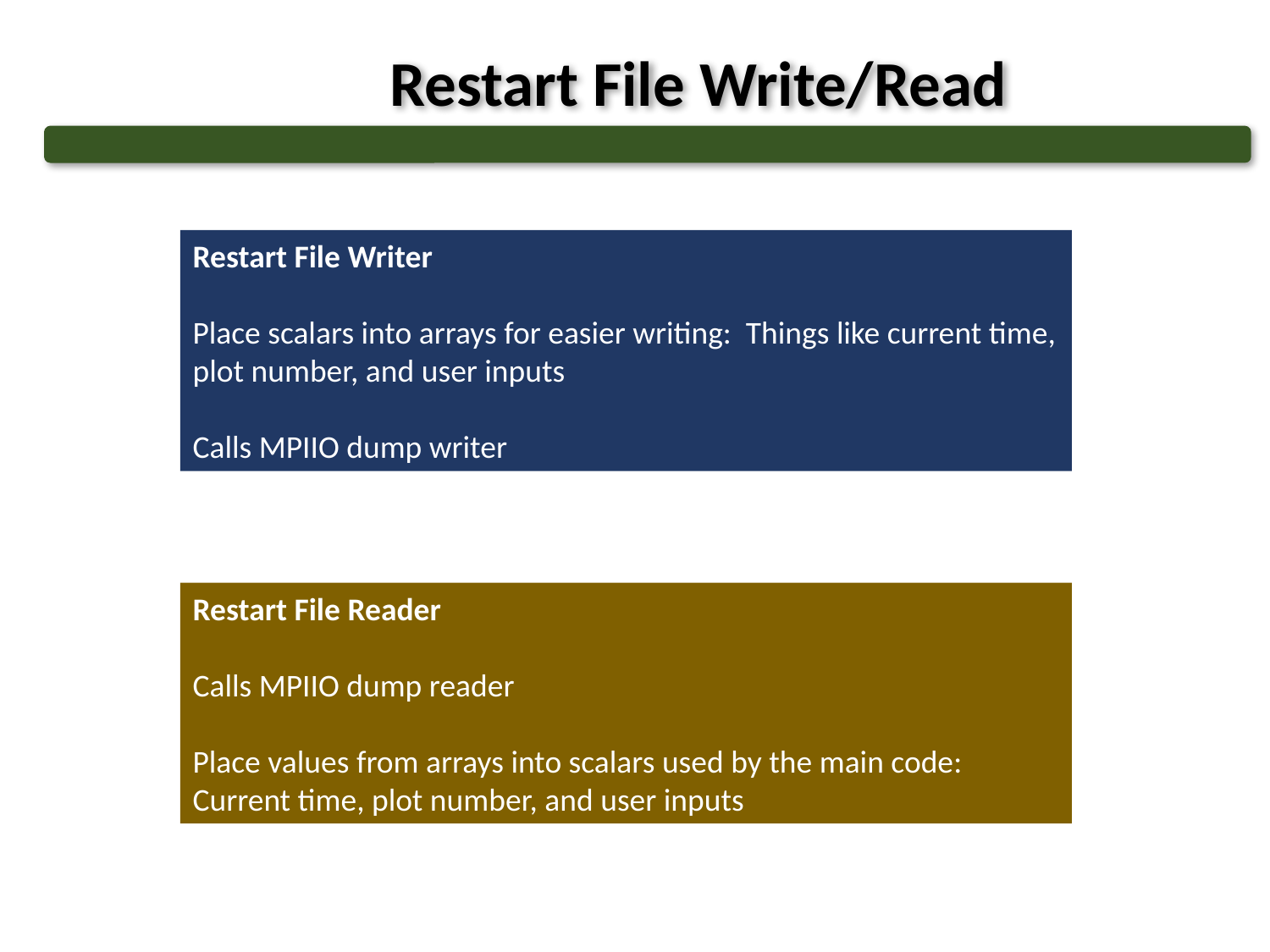

Restart File Write/Read

Restart File Writer

Place scalars into arrays for easier writing:  Things like current time, plot number, and user inputs

Calls MPIIO dump writer
Restart File Reader

Calls MPIIO dump reader

Place values from arrays into scalars used by the main code: Current time, plot number, and user inputs